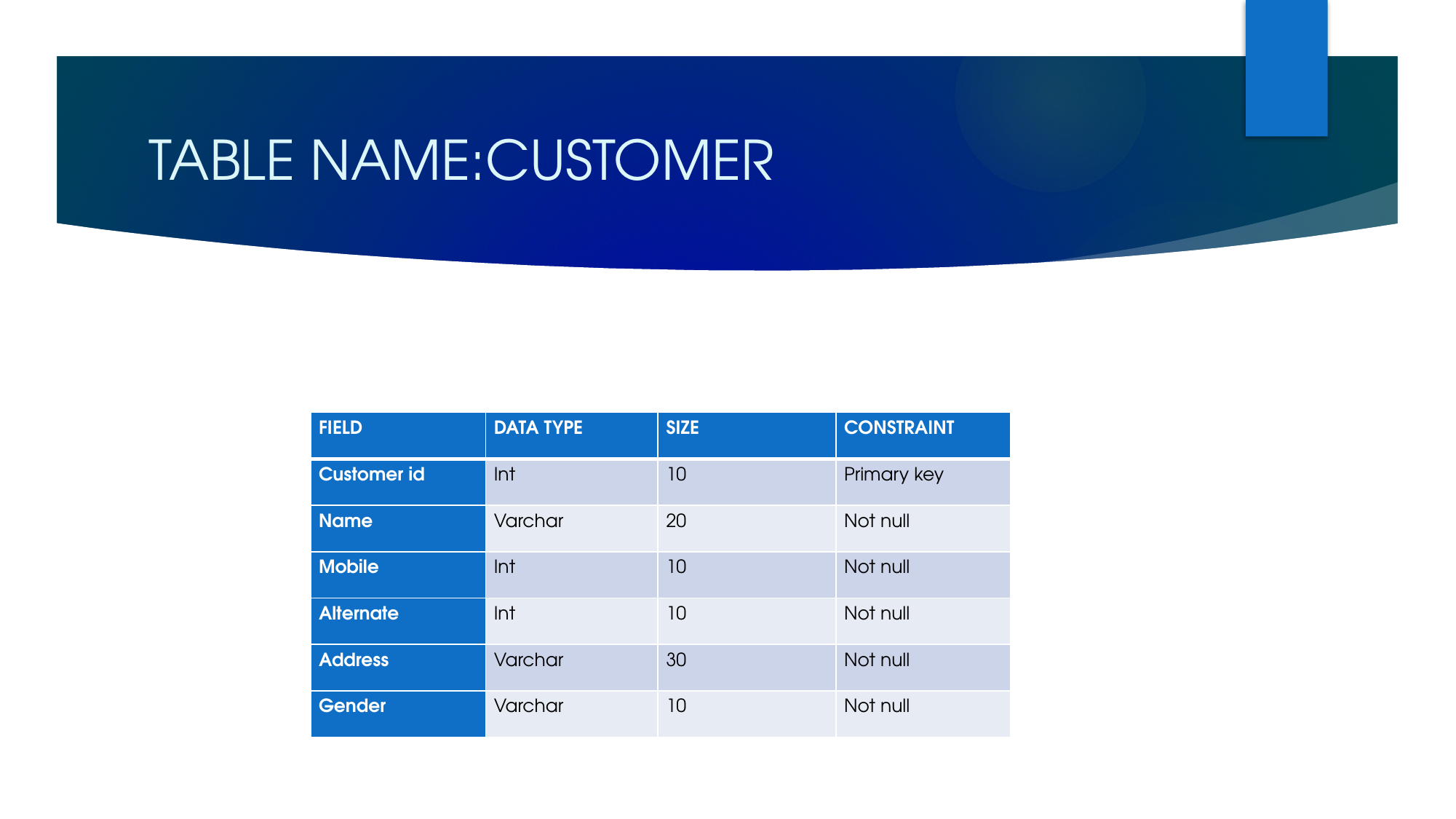

# TABLE NAME:CUSTOMER
| FIELD | DATA TYPE | SIZE | CONSTRAINT |
| --- | --- | --- | --- |
| Customer id | Int | 10 | Primary key |
| Name | Varchar | 20 | Not null |
| Mobile | Int | 10 | Not null |
| Alternate | Int | 10 | Not null |
| Address | Varchar | 30 | Not null |
| Gender | Varchar | 10 | Not null |